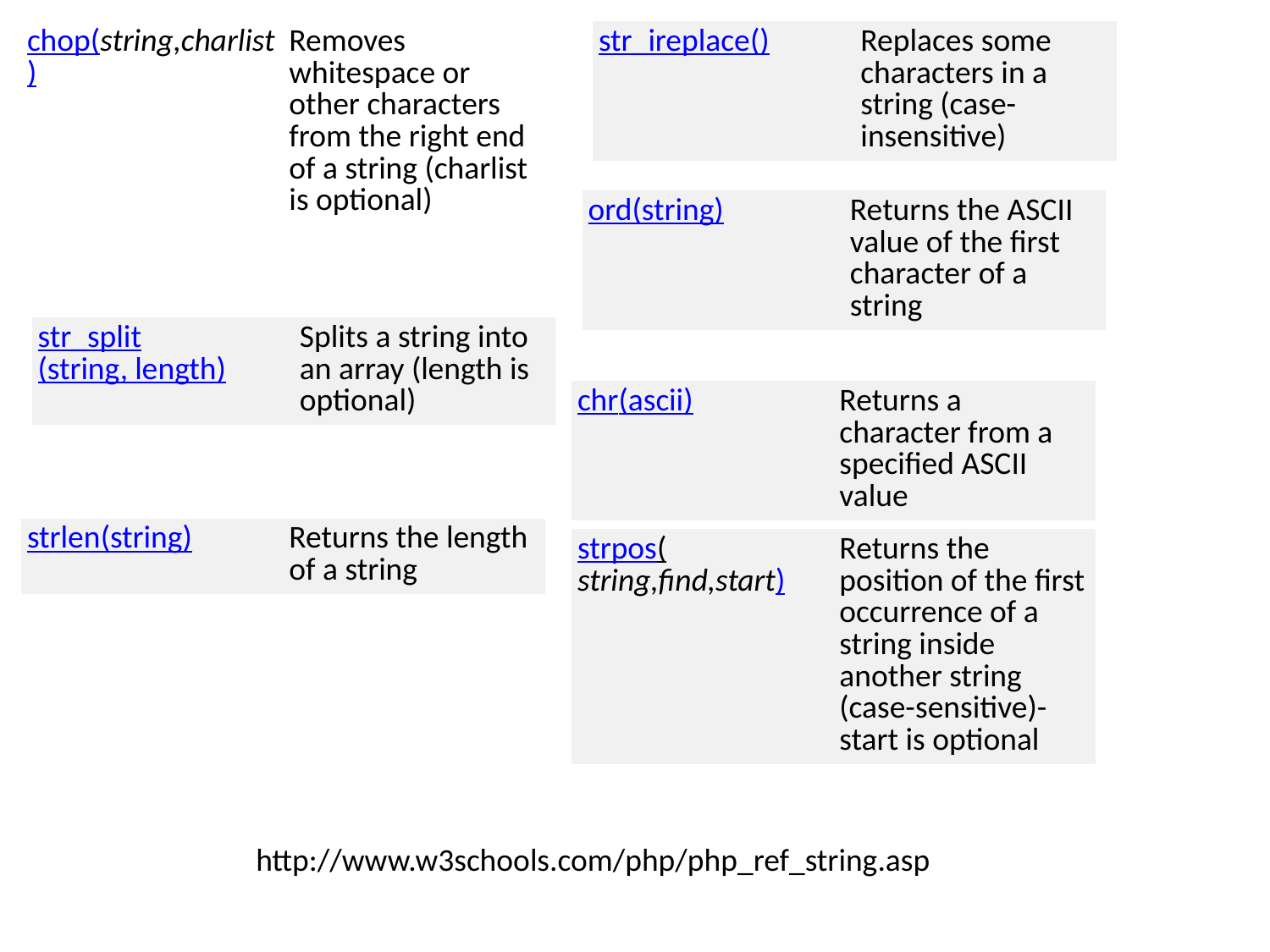

| chop(string,charlist) | Removes whitespace or other characters from the right end of a string (charlist is optional) |
| --- | --- |
| str\_ireplace() | Replaces some characters in a string (case-insensitive) |
| --- | --- |
| ord(string) | Returns the ASCII value of the first character of a string |
| --- | --- |
| str\_split(string, length) | Splits a string into an array (length is optional) |
| --- | --- |
| chr(ascii) | Returns a character from a specified ASCII value |
| --- | --- |
| strlen(string) | Returns the length of a string |
| --- | --- |
| strpos(string,find,start) | Returns the position of the first occurrence of a string inside another string (case-sensitive)-start is optional |
| --- | --- |
http://www.w3schools.com/php/php_ref_string.asp